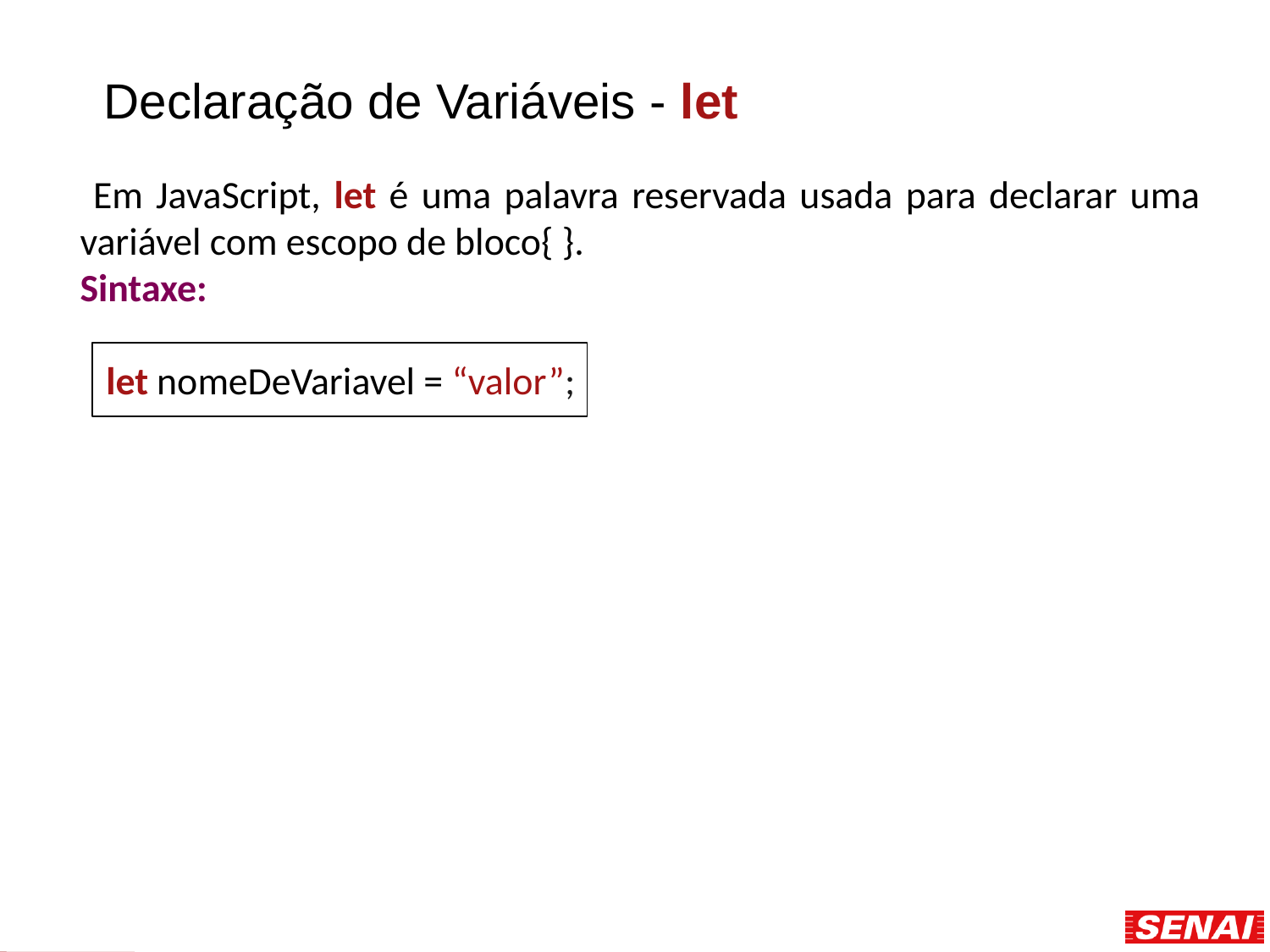

# Declaração de Variáveis - let
 Em JavaScript, let é uma palavra reservada usada para declarar uma variável com escopo de bloco{ }.
Sintaxe:

   let nomeDeVariavel = “valor”;